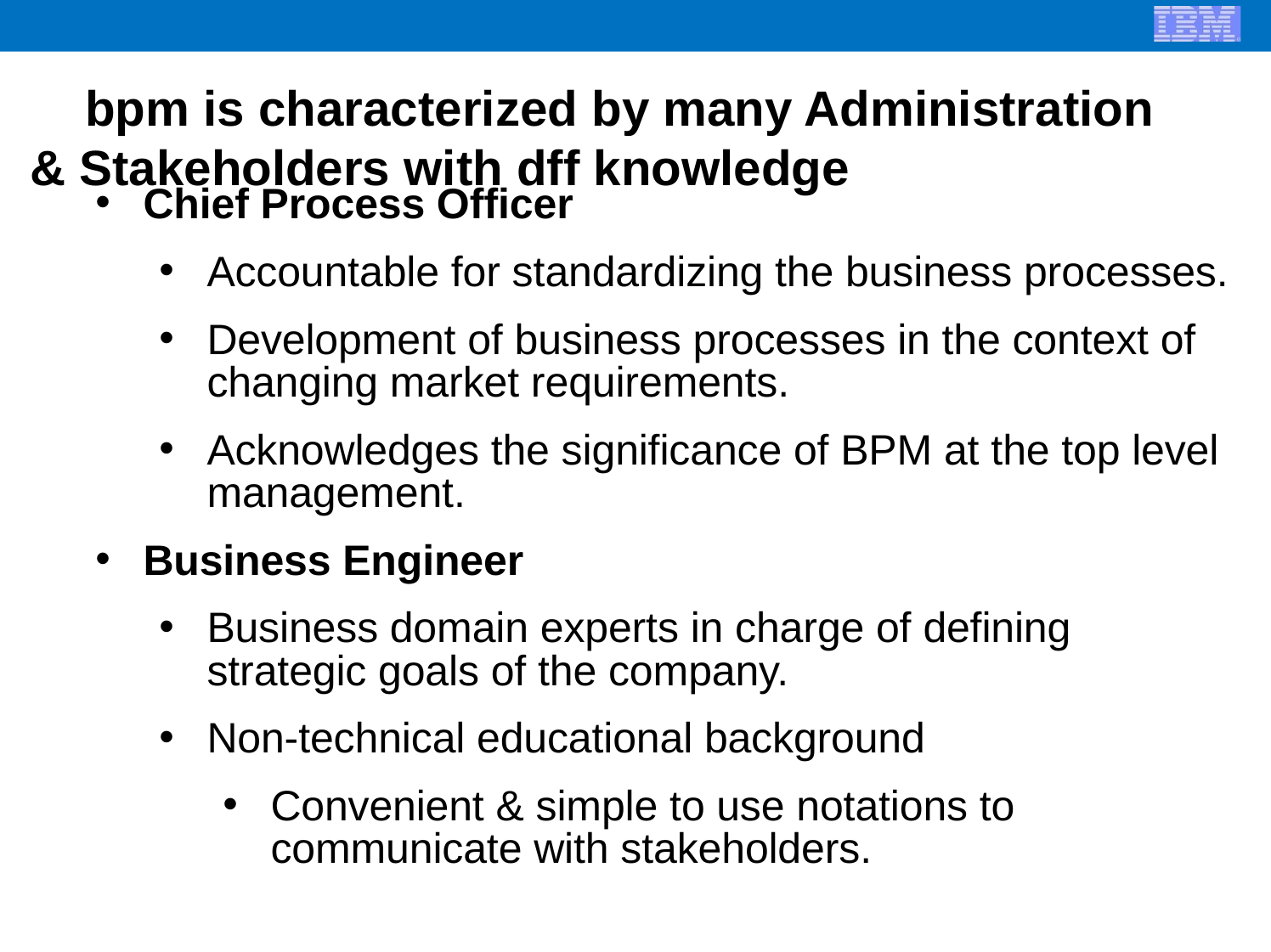

bpm is characterized by many Administration & Stakeholders with dff knowledge
Chief Process Officer
Accountable for standardizing the business processes.
Development of business processes in the context of changing market requirements.
Acknowledges the significance of BPM at the top level management.
Business Engineer
Business domain experts in charge of defining strategic goals of the company.
Non-technical educational background
Convenient & simple to use notations to communicate with stakeholders.